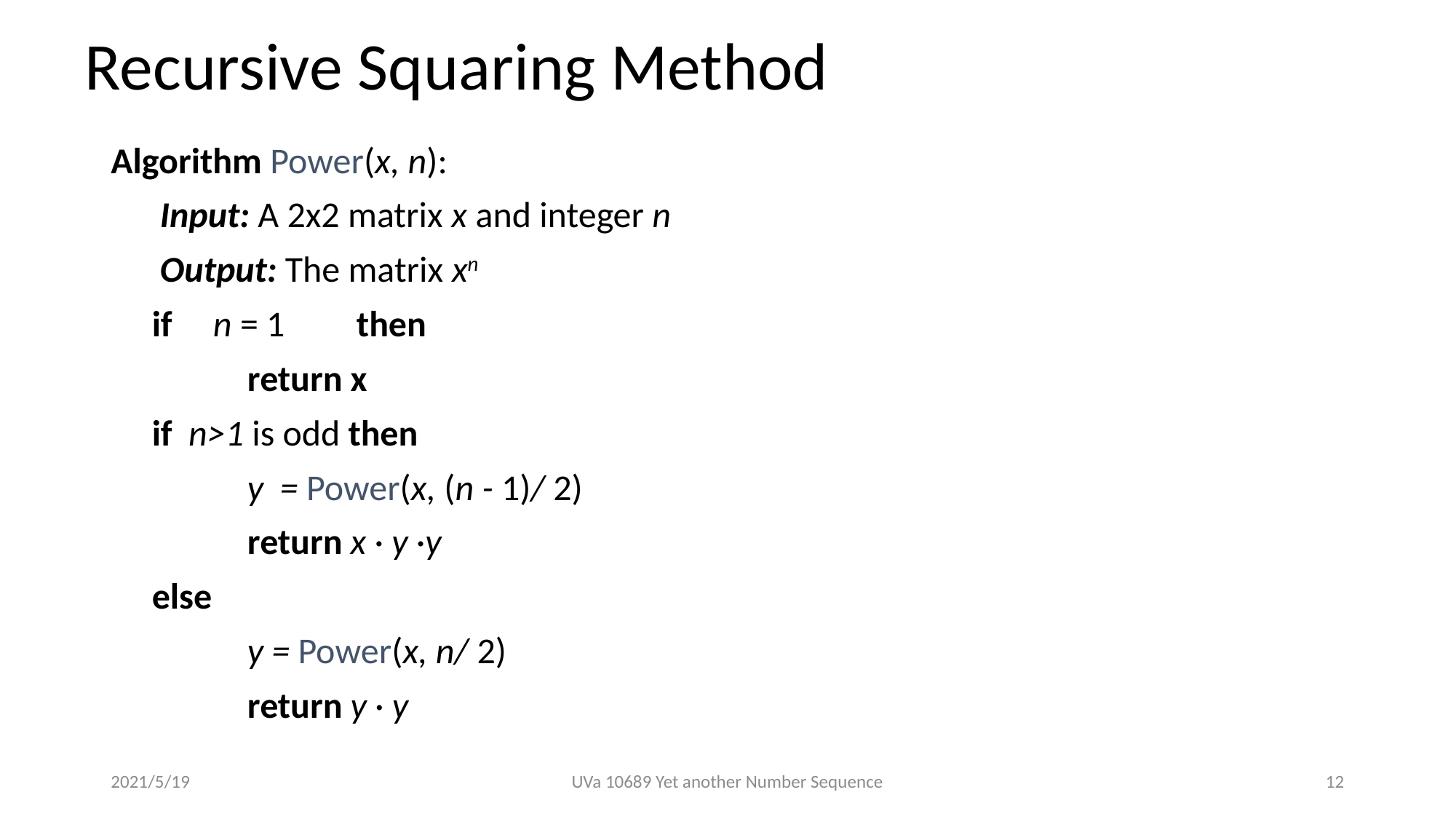

Recursive Squaring Method
Algorithm Power(x, n):
      Input: A 2x2 matrix x and integer n
      Output: The matrix xn
     if     n = 1	then
		return x
     if  n>1 is odd then
		y  = Power(x, (n - 1)/ 2)
		return x · y ·y
     else
		y = Power(x, n/ 2)
		return y · y
2021/5/19
UVa 10689 Yet another Number Sequence
12